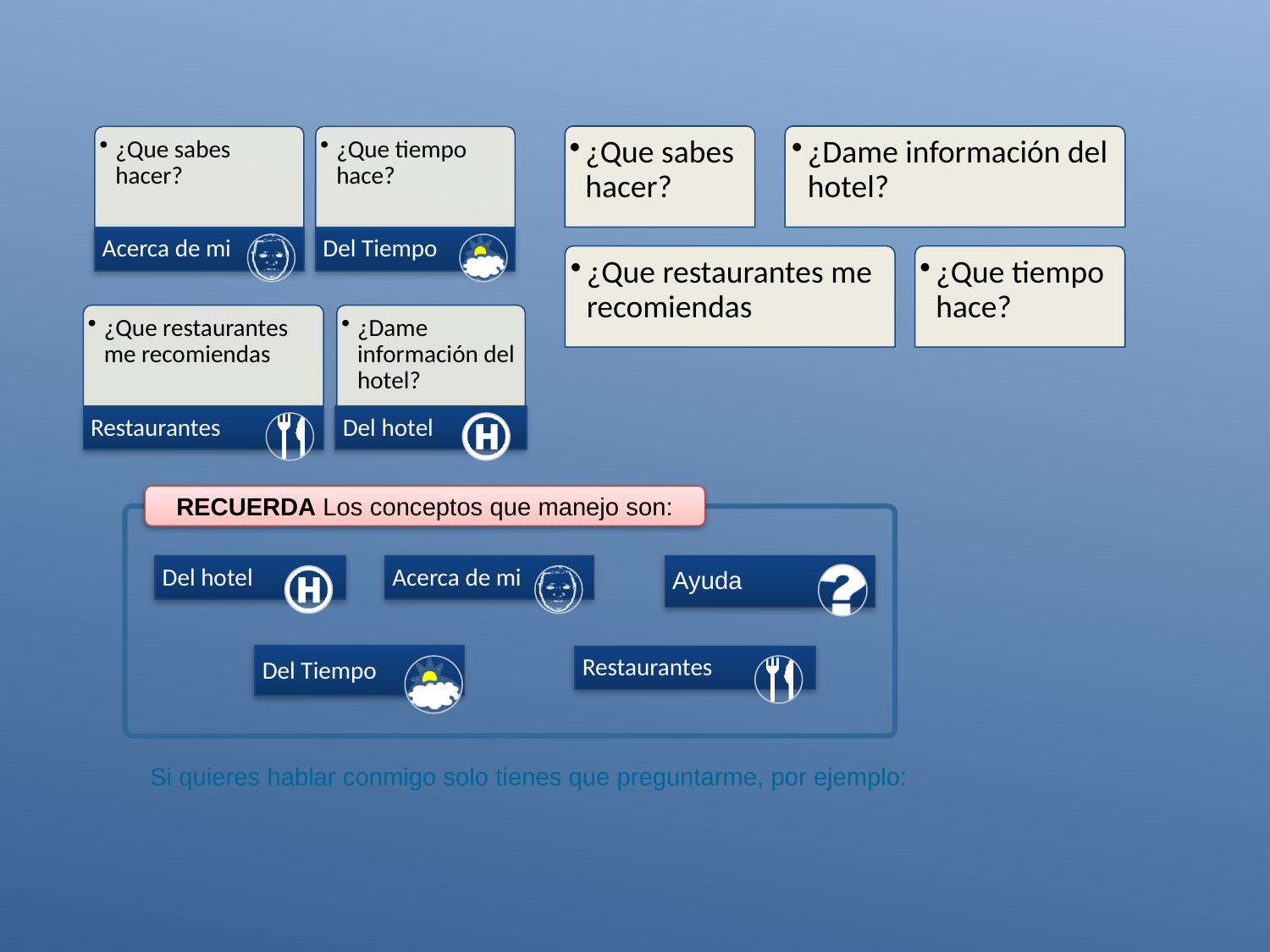

¿Que sabes hacer?
Acerca de mi
¿Que tiempo hace?
Del Tiempo
¿Que restaurantes me recomiendas
Restaurantes
¿Dame información del hotel?
Del hotel

¿Que sabes hacer?

¿Dame información del hotel?

¿Que restaurantes me recomiendas

¿Que tiempo hace?
RECUERDA Los conceptos que manejo son:

Del hotel

Acerca de mi

Ayuda

Del Tiempo

Restaurantes

Si quieres hablar conmigo solo tienes que preguntarme, por ejemplo: